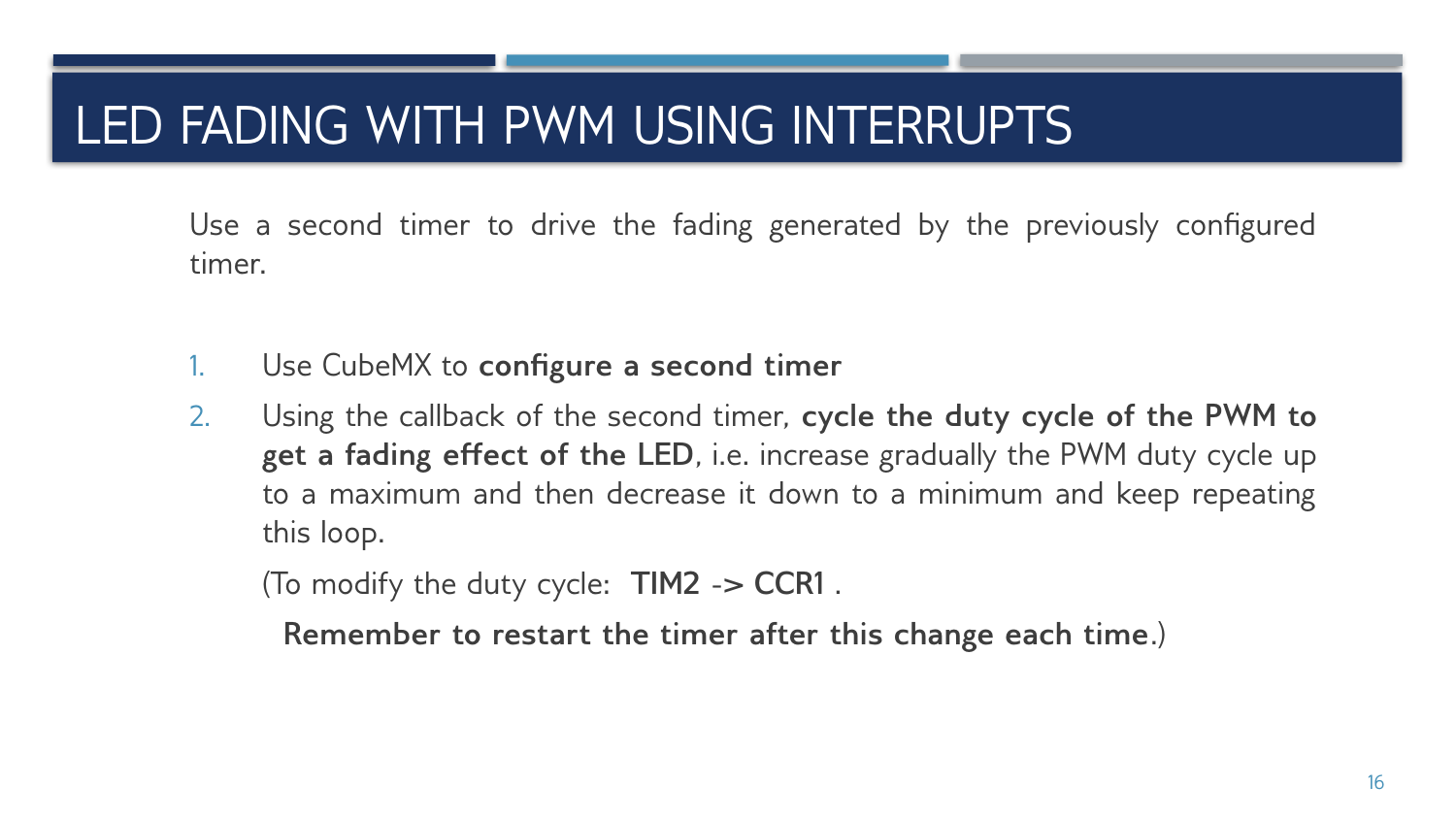

# Led fading with pwm using interrupts
Use a second timer to drive the fading generated by the previously configured timer.

Use CubeMX to configure a second timer
Using the callback of the second timer, cycle the duty cycle of the PWM to get a fading effect of the LED, i.e. increase gradually the PWM duty cycle up to a maximum and then decrease it down to a minimum and keep repeating this loop.
	(To modify the duty cycle:  TIM2 -> CCR1 .
	  Remember to restart the timer after this change each time.)

16